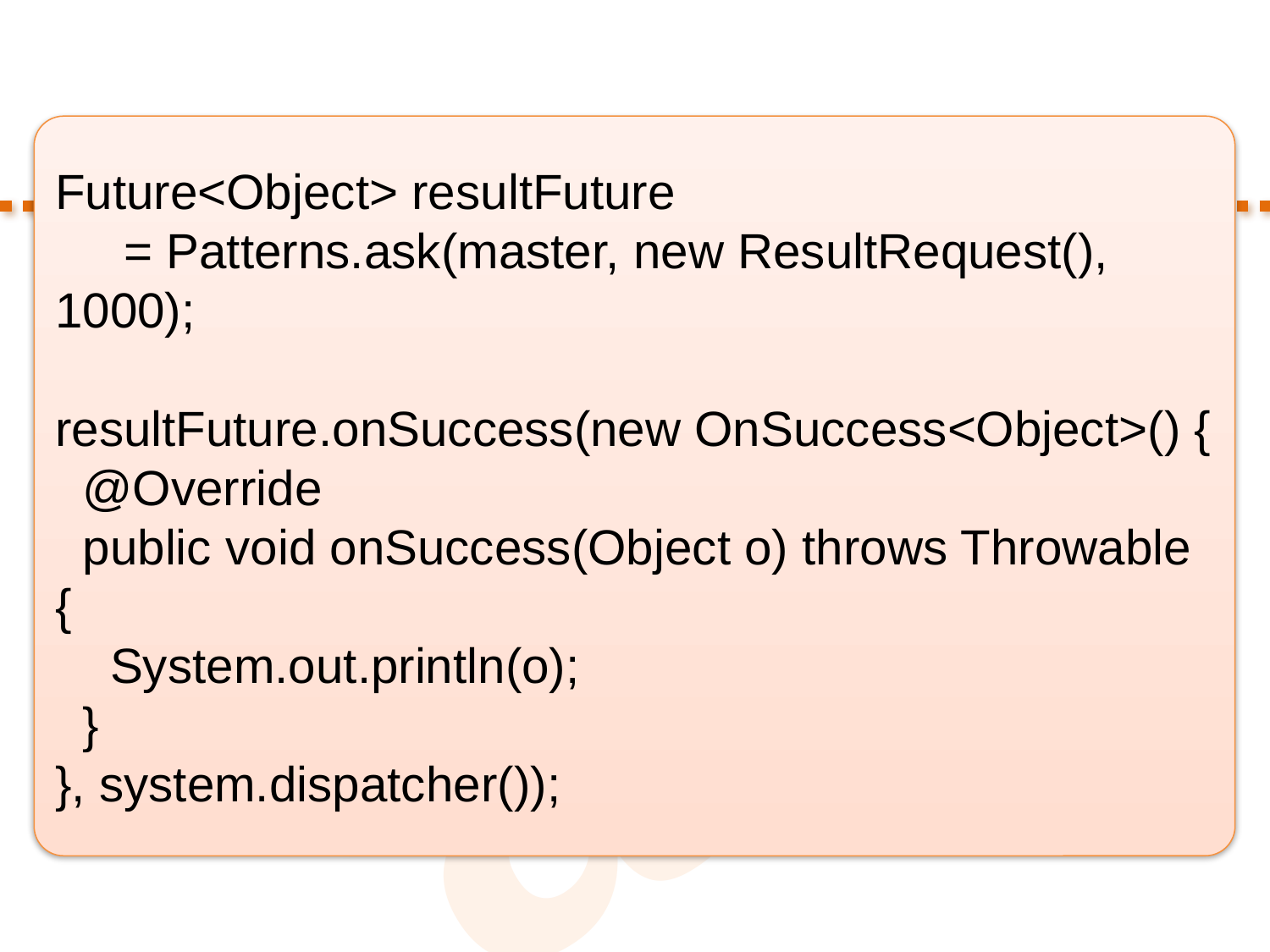

Future<Object> resultFuture
     = Patterns.ask(master, new ResultRequest(), 1000);

resultFuture.onSuccess(new OnSuccess<Object>() {
  @Override
  public void onSuccess(Object o) throws Throwable {
    System.out.println(o);
  }
}, system.dispatcher());